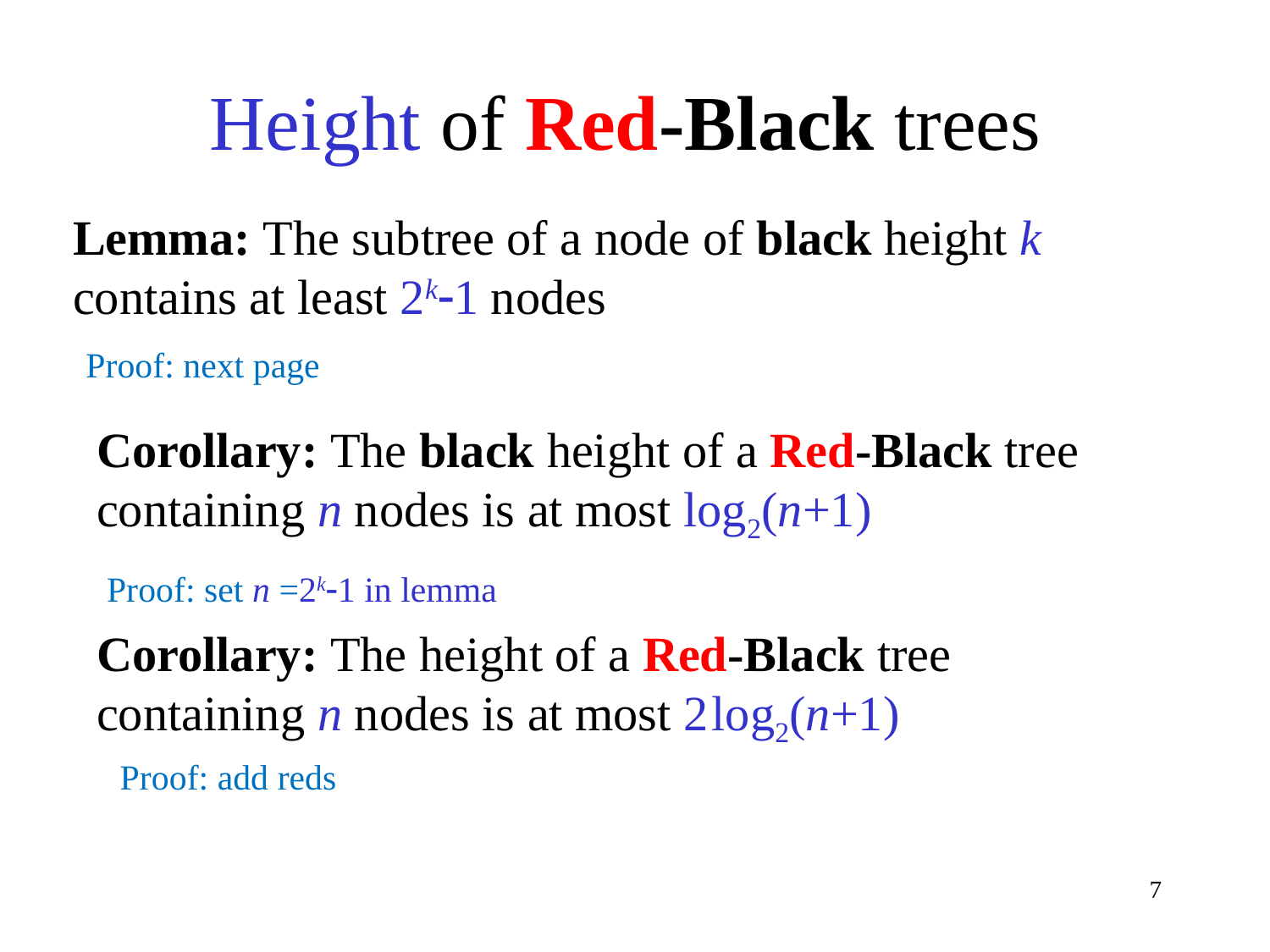

# Height of Red-Black trees
Lemma: The subtree of a node of black height k
contains at least 2k−1 nodes
Proof: next page
Corollary: The black height of a Red-Black tree
containing n nodes is at most log2(n+1)
Proof: set n =2k−1 in lemma
Corollary: The height of a Red-Black tree
containing n nodes is at most 2 log2(n+1)
Proof: add reds
7